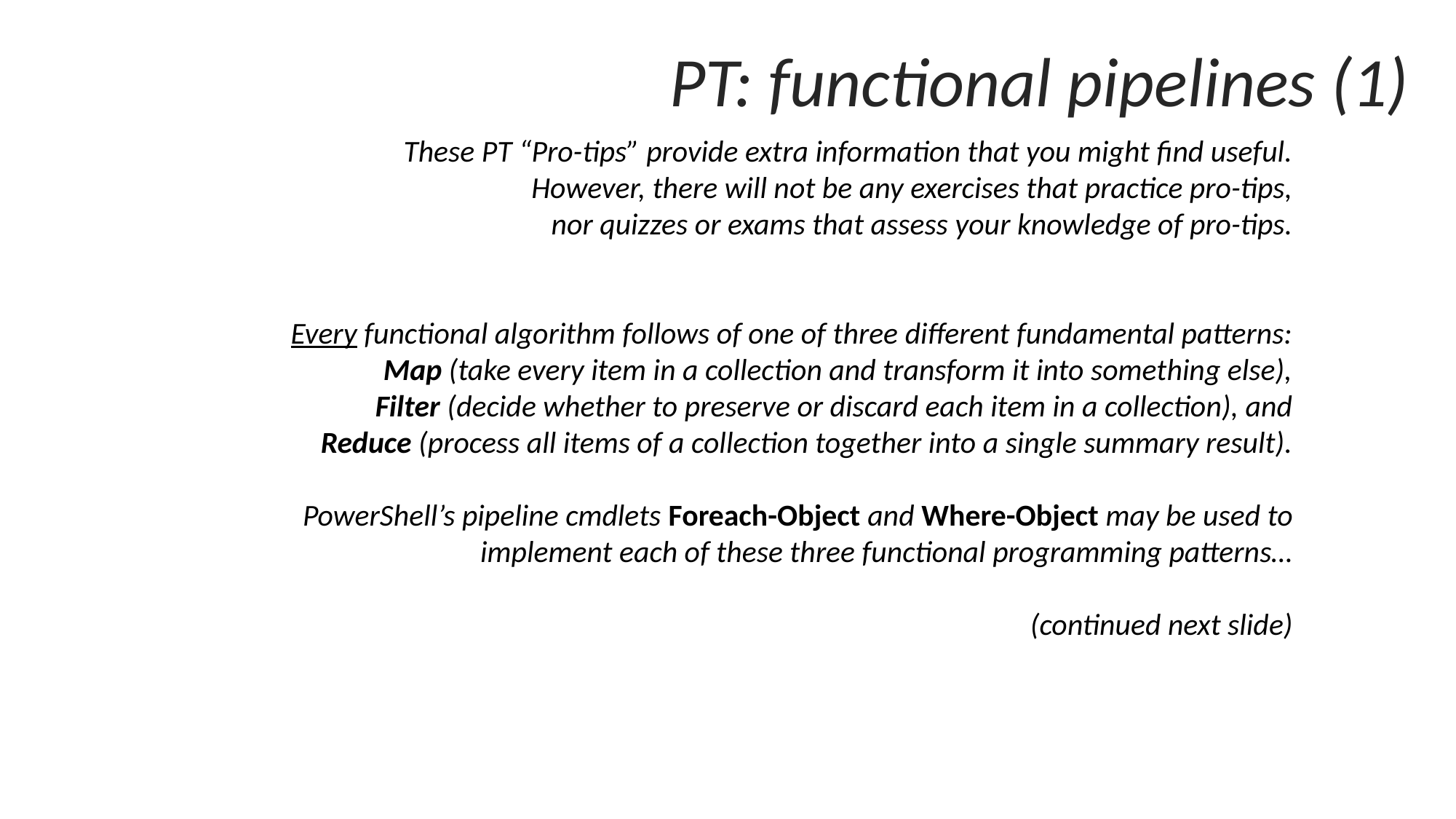

PT: functional pipelines (1)
These PT “Pro-tips” provide extra information that you might find useful.
However, there will not be any exercises that practice pro-tips,
nor quizzes or exams that assess your knowledge of pro-tips.

Every functional algorithm follows of one of three different fundamental patterns:
Map (take every item in a collection and transform it into something else),
Filter (decide whether to preserve or discard each item in a collection), and
Reduce (process all items of a collection together into a single summary result).

PowerShell’s pipeline cmdlets Foreach-Object and Where-Object may be used to implement each of these three functional programming patterns…

(continued next slide)